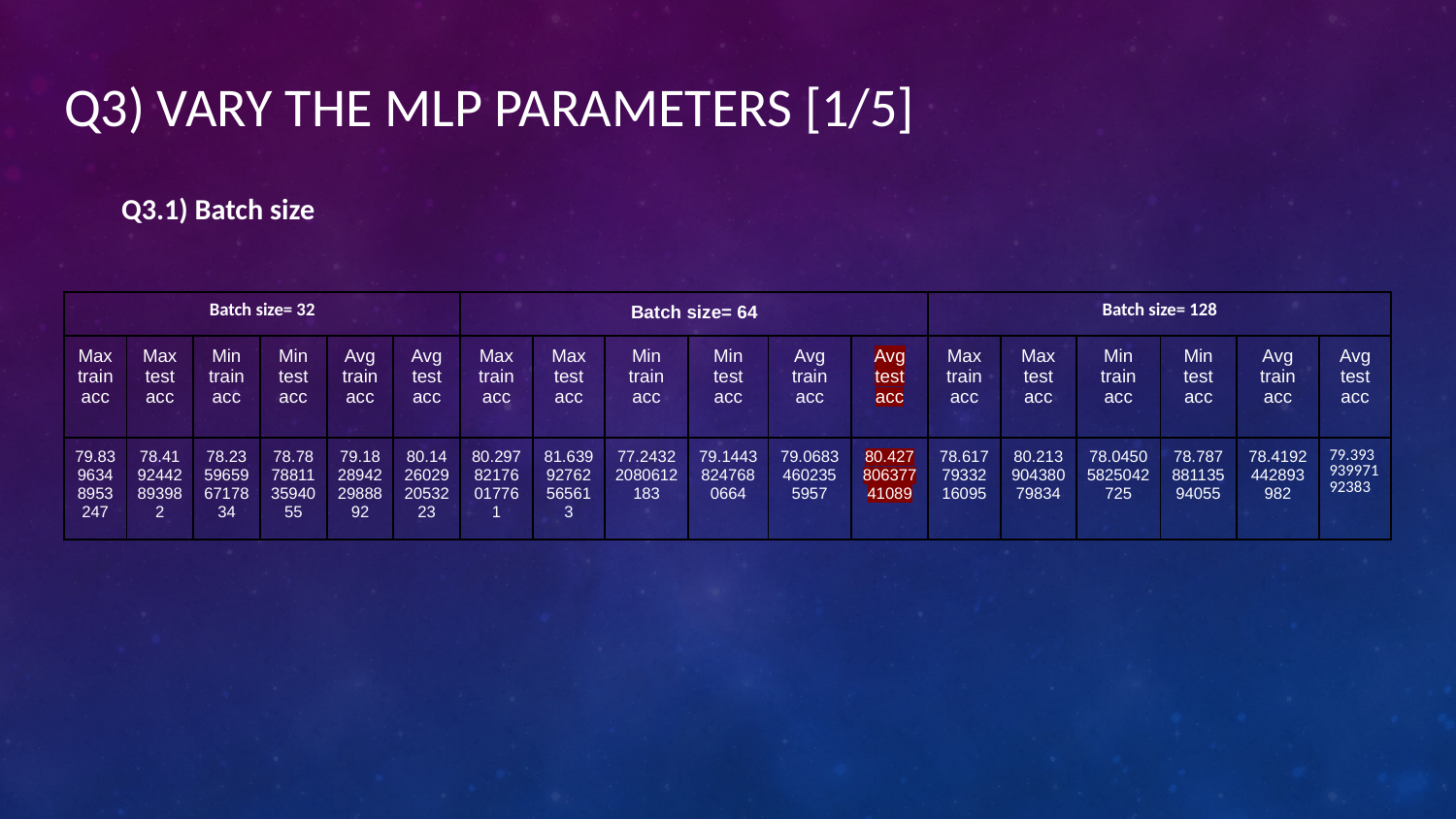

# Q3) Vary the MLP parameters [1/5]

Q3.1) Batch size

| Batch size= 32 |  |  |  |  |  | Batch size= 64 |  |  |  |  |  | Batch size= 128 |  |  |  |  |  |
| --- | --- | --- | --- | --- | --- | --- | --- | --- | --- | --- | --- | --- | --- | --- | --- | --- | --- |
| Max train acc | Max test acc | Min train acc | Min test acc | Avg train acc | Avg test acc | Max train acc | Max test acc | Min train acc | Min test acc | Avg train acc | Avg test acc | Max train acc | Max test acc | Min train acc | Min test acc | Avg train acc | Avg test acc |
| 79.8396348953247 | 78.4192442893982 | 78.23596596717834 | 78.78788113594055 | 79.18289422988892 | 80.14260292053223 | 80.29782176017761 | 81.63992762565613 | 77.24322080612183 | 79.14438247680664 | 79.06834602355957 | 80.42780637741089 | 78.6177933216095 | 80.21390438079834 | 78.04505825042725 | 78.78788113594055 | 78.4192442893982 | 79.39393997192383 |